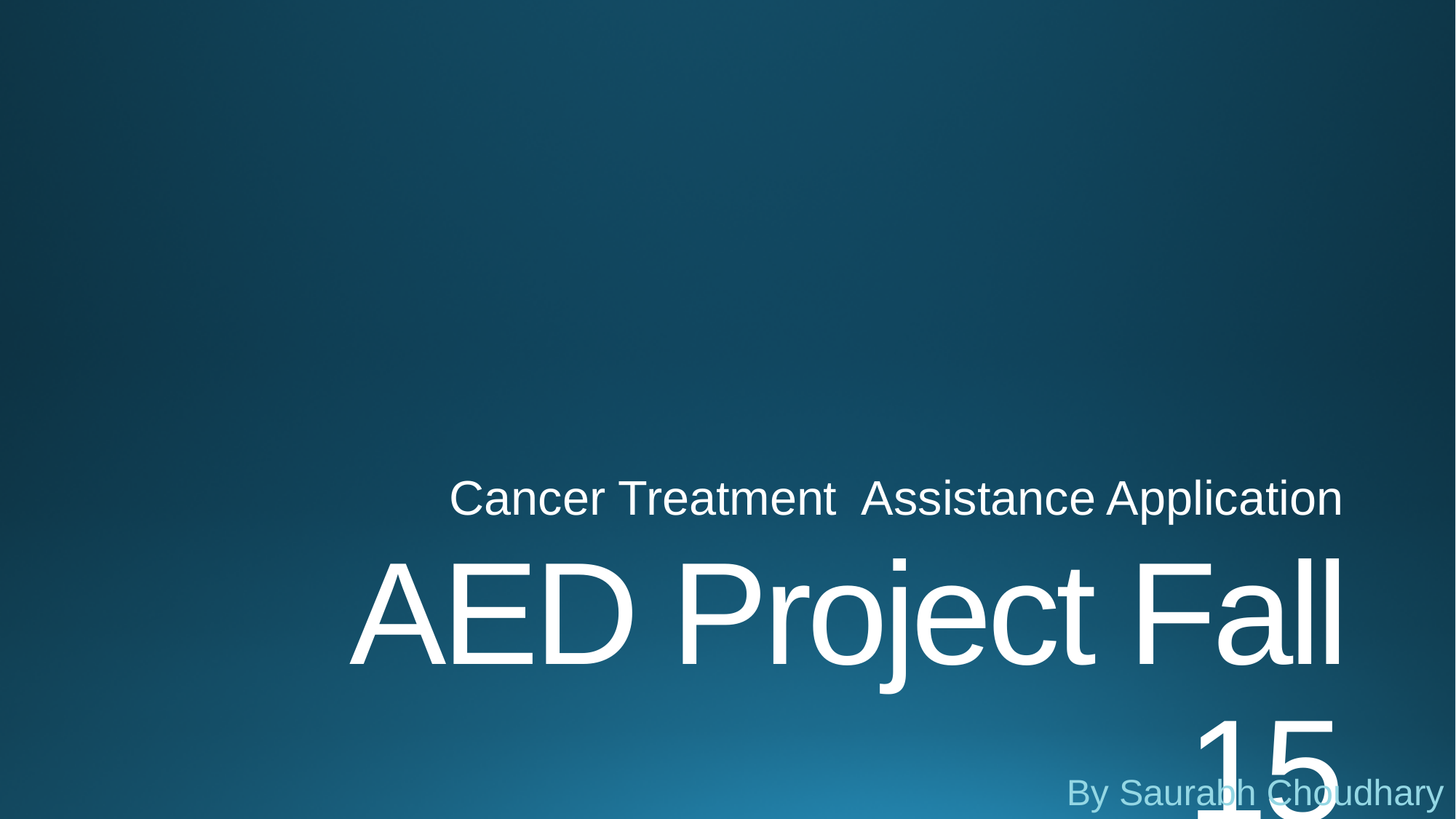

Cancer Treatment  Assistance Application
# AED Project Fall 15
By Saurabh Choudhary